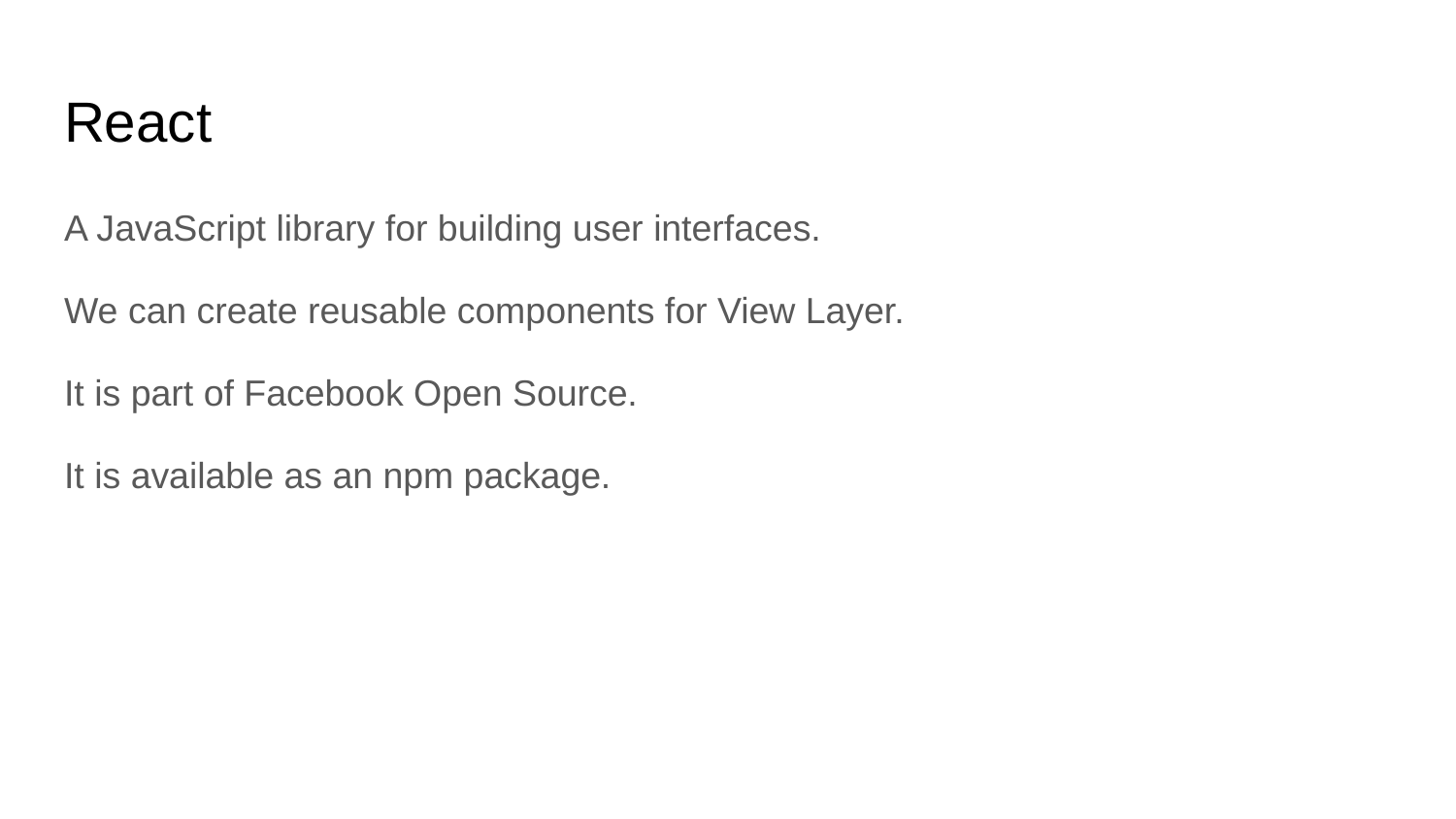

# React
A JavaScript library for building user interfaces.
We can create reusable components for View Layer.
It is part of Facebook Open Source.
It is available as an npm package.